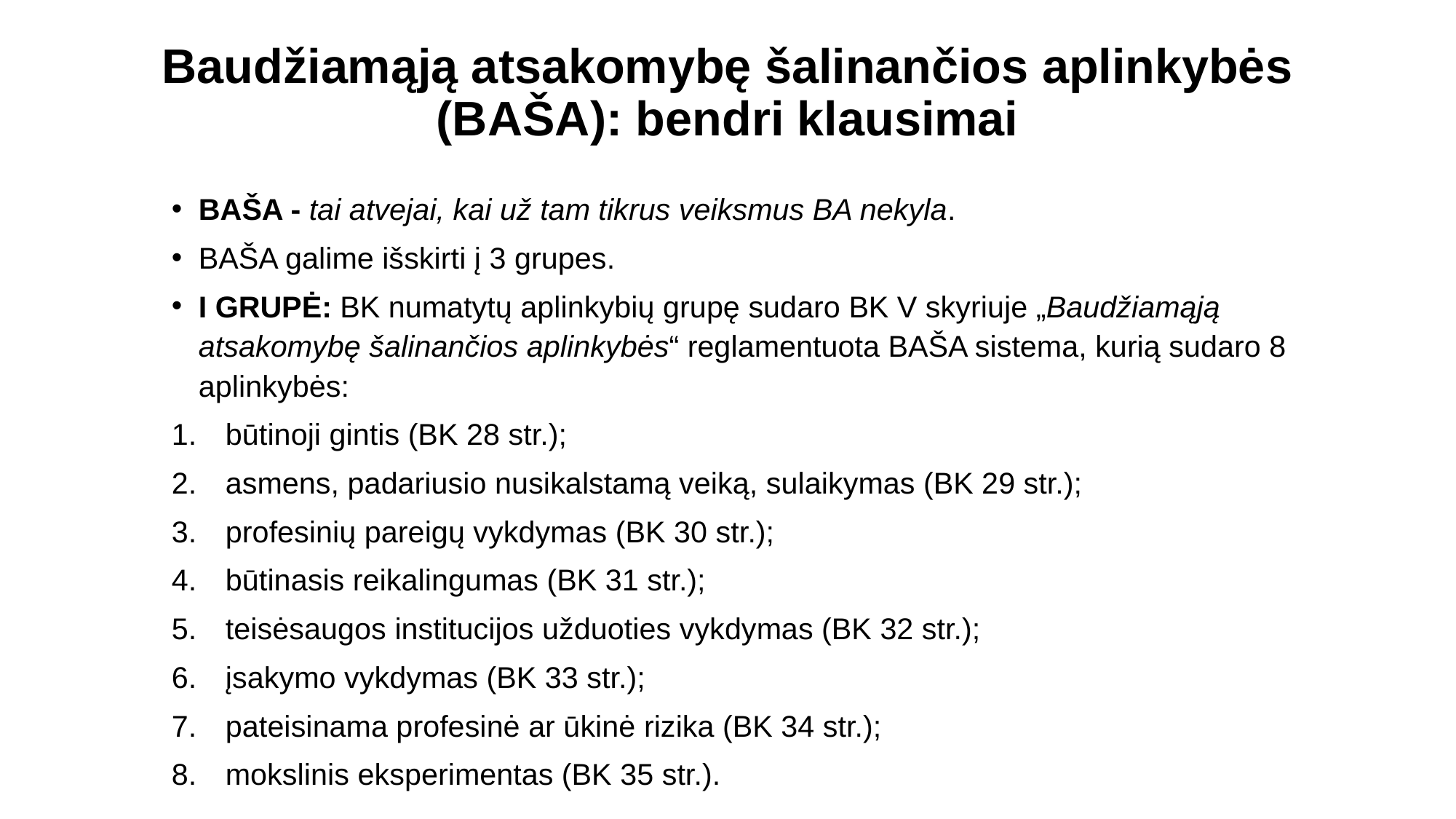

# Baudžiamąją atsakomybę šalinančios aplinkybės (BAŠA): bendri klausimai
BAŠA - tai atvejai, kai už tam tikrus veiksmus BA nekyla.
BAŠA galime išskirti į 3 grupes.
I GRUPĖ: BK numatytų aplinkybių grupę sudaro BK V skyriuje „Baudžiamąją atsakomybę šalinančios aplinkybės“ reglamentuota BAŠA sistema, kurią sudaro 8 aplinkybės:
būtinoji gintis (BK 28 str.);
asmens, padariusio nusikalstamą veiką, sulaikymas (BK 29 str.);
pro­fesinių pareigų vykdymas (BK 30 str.);
būtinasis reikalingumas (BK 31 str.);
teisėsaugos institucijos užduoties vykdymas (BK 32 str.);
įsa­kymo vykdymas (BK 33 str.);
pateisinama profesinė ar ūkinė rizika (BK 34 str.);
mokslinis eksperimentas (BK 35 str.).